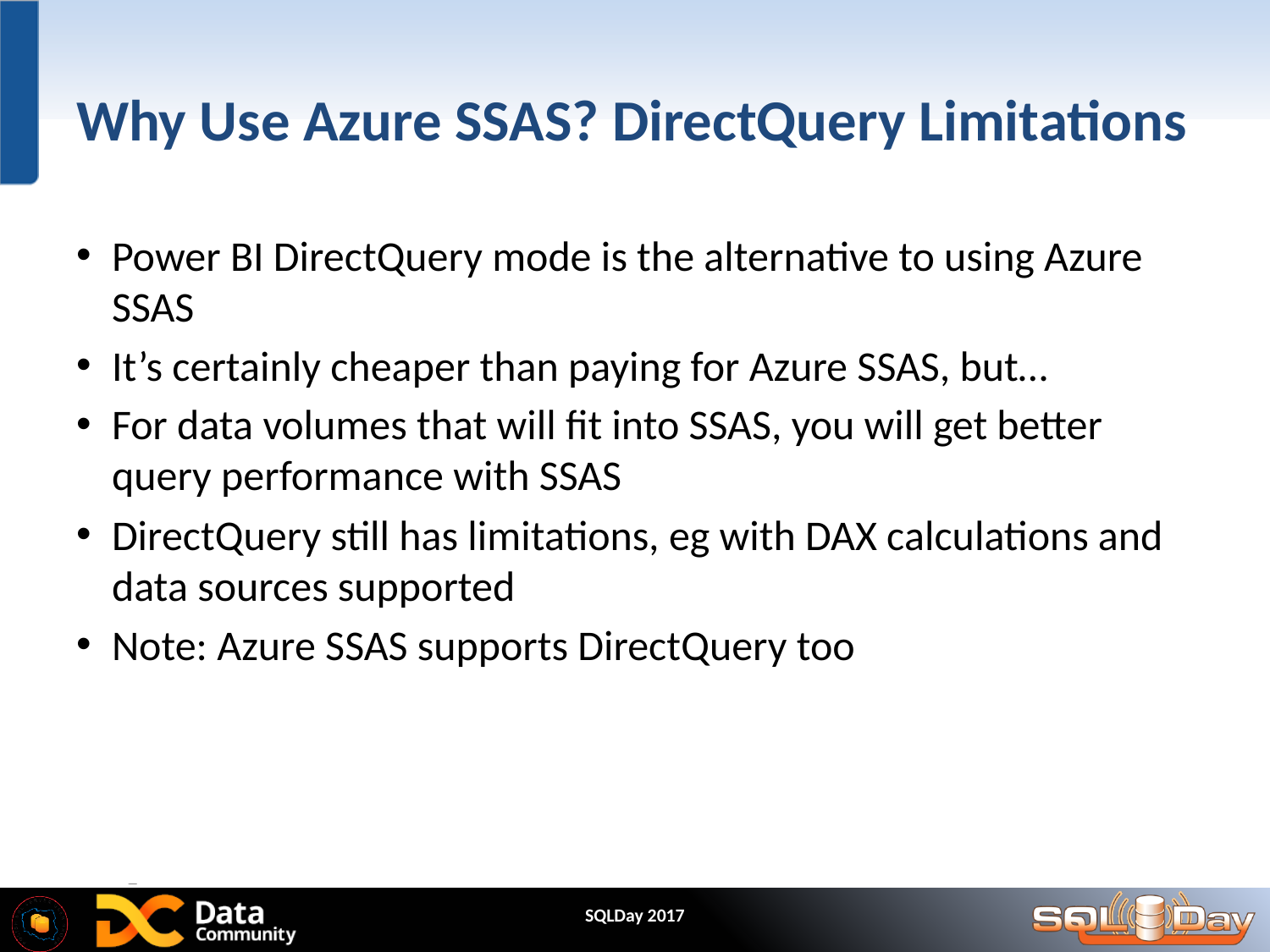

# Why Use Azure SSAS? DirectQuery Limitations
Power BI DirectQuery mode is the alternative to using Azure SSAS
It’s certainly cheaper than paying for Azure SSAS, but…
For data volumes that will fit into SSAS, you will get better query performance with SSAS
DirectQuery still has limitations, eg with DAX calculations and data sources supported
Note: Azure SSAS supports DirectQuery too